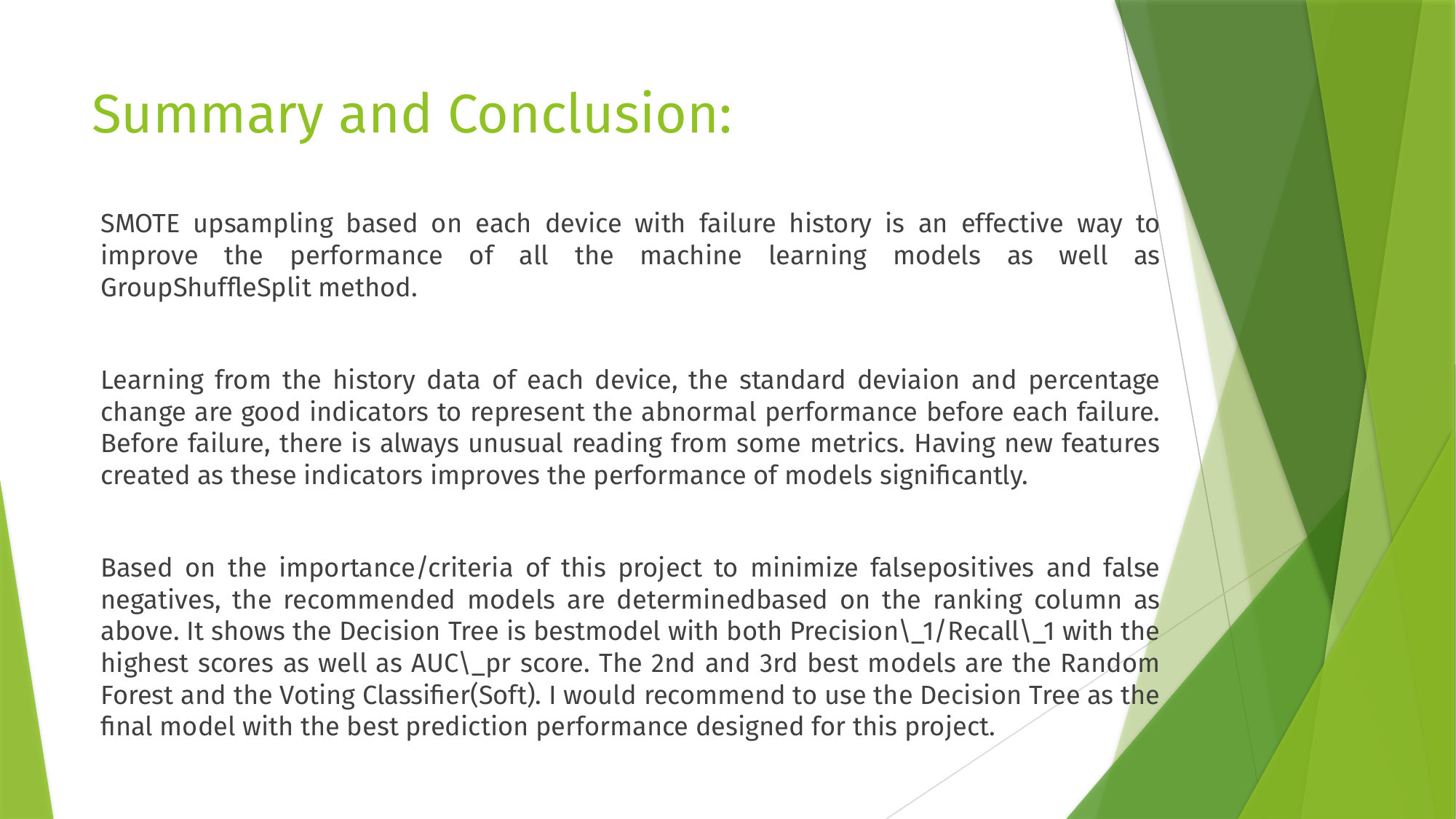

# Summary and Conclusion:

SMOTE upsampling based on each device with failure history is an effective way to improve the performance of all the machine learning models as well as GroupShuffleSplit method.

Learning from the history data of each device, the standard deviaion and percentage change are good indicators to represent the abnormal performance before each failure. Before failure, there is always unusual reading from some metrics. Having new features created as these indicators improves the performance of models significantly.

Based on the importance/criteria of this project to minimize falsepositives and false negatives, the recommended models are determinedbased on the ranking column as above. It shows the Decision Tree is bestmodel with both Precision\_1/Recall\_1 with the highest scores as well as AUC\_pr score. The 2nd and 3rd best models are the Random Forest and the Voting Classifier(Soft). I would recommend to use the Decision Tree as the final model with the best prediction performance designed for this project.